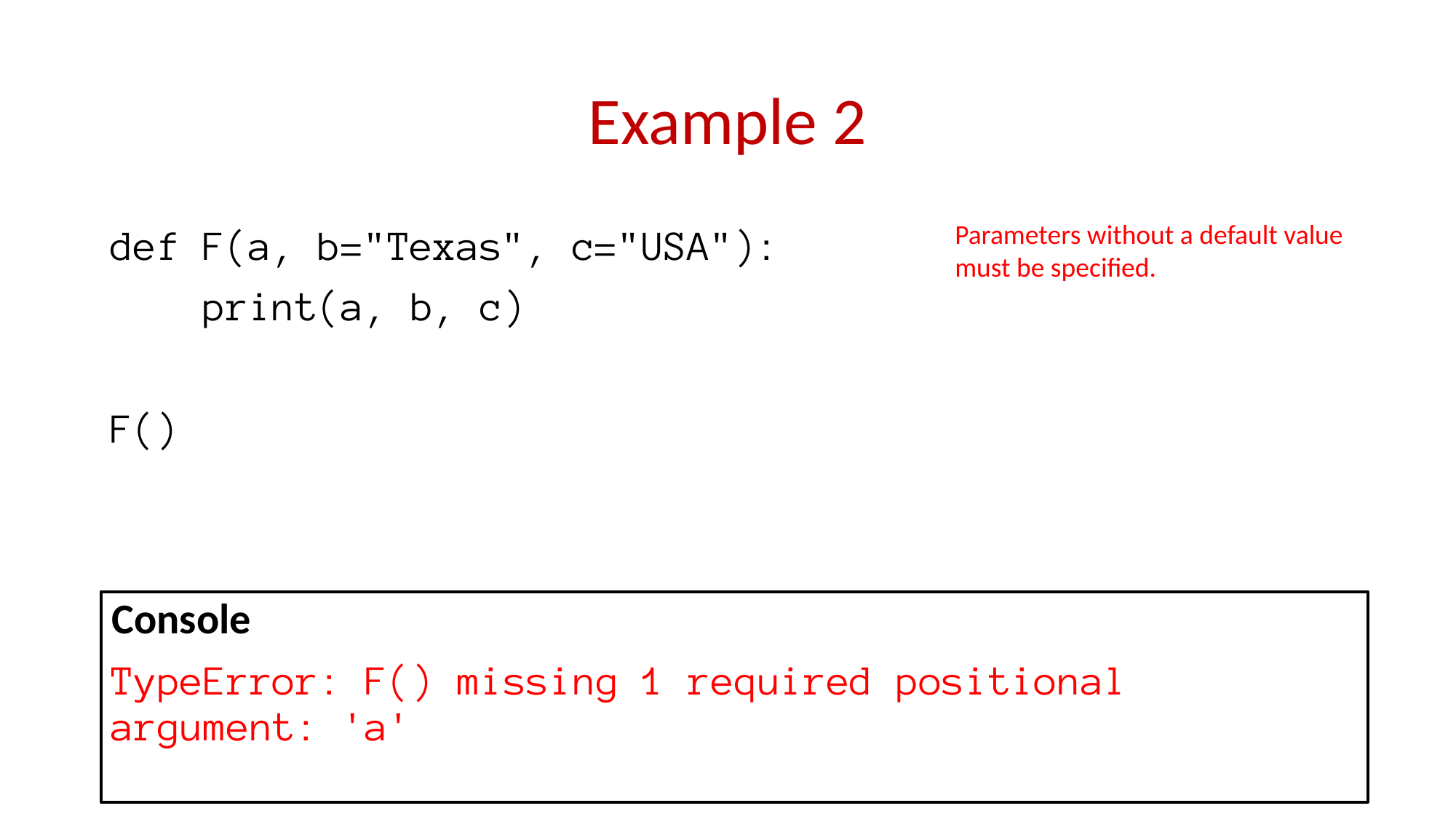

# Example 2
Parameters without a default value must be specified.
def F(a, b="Texas", c="USA"):
    print(a, b, c)

F()
Console
TypeError: F() missing 1 required positional argument: 'a'